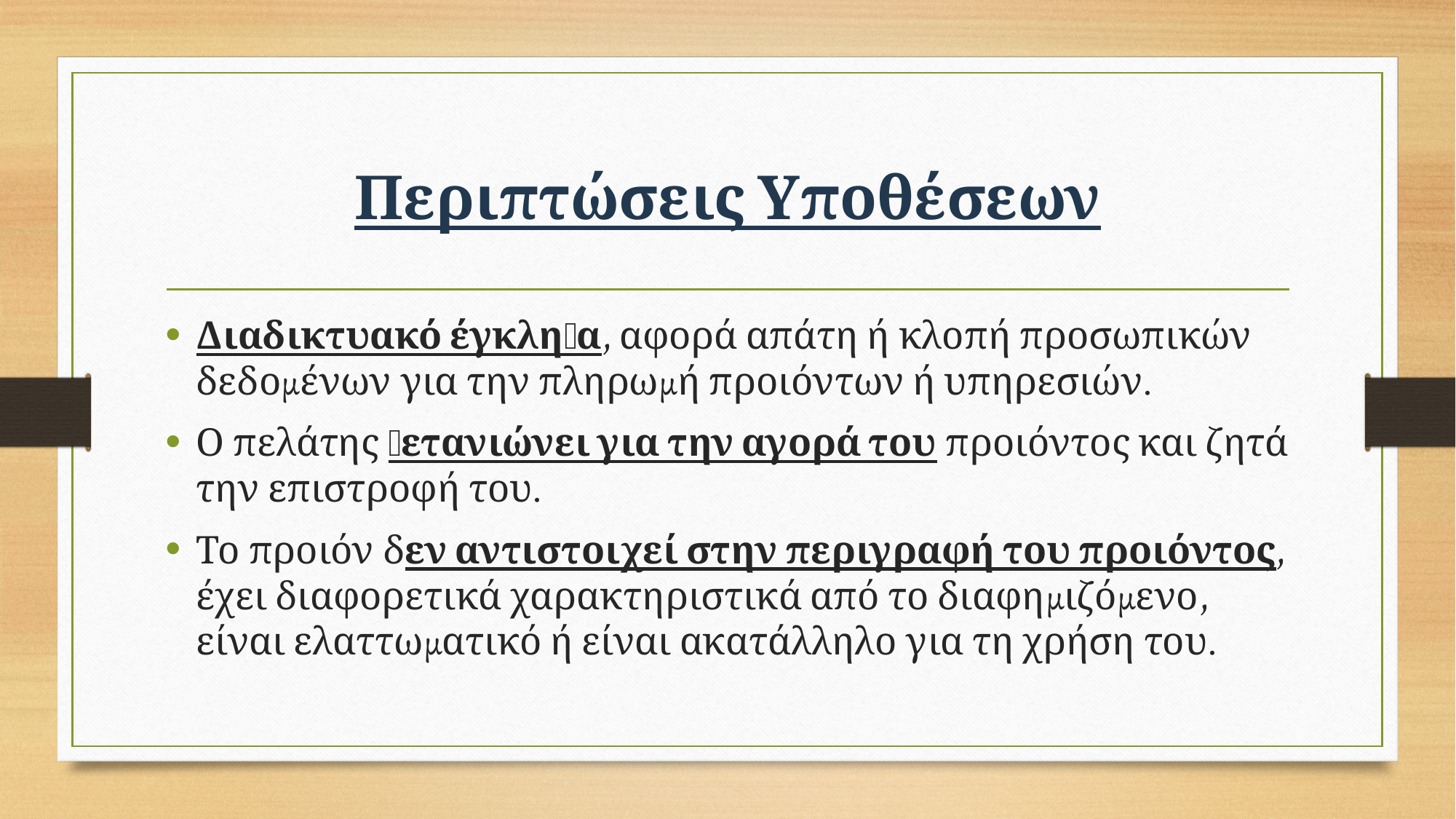

# Περιπτώσεις Υποθέσεων
Διαδικτυακό έγκλημα, αφορά απάτη ή κλοπή προσωπικών δεδομένων για την πληρωμή προιόντων ή υπηρεσιών.
Ο πελάτης μετανιώνει για την αγορά του προιόντος και ζητά την επιστροφή του.
Το προιόν δεν αντιστοιχεί στην περιγραφή του προιόντος, έχει διαφορετικά χαρακτηριστικά από το διαφημιζόμενο, είναι ελαττωματικό ή είναι ακατάλληλο για τη χρήση του.